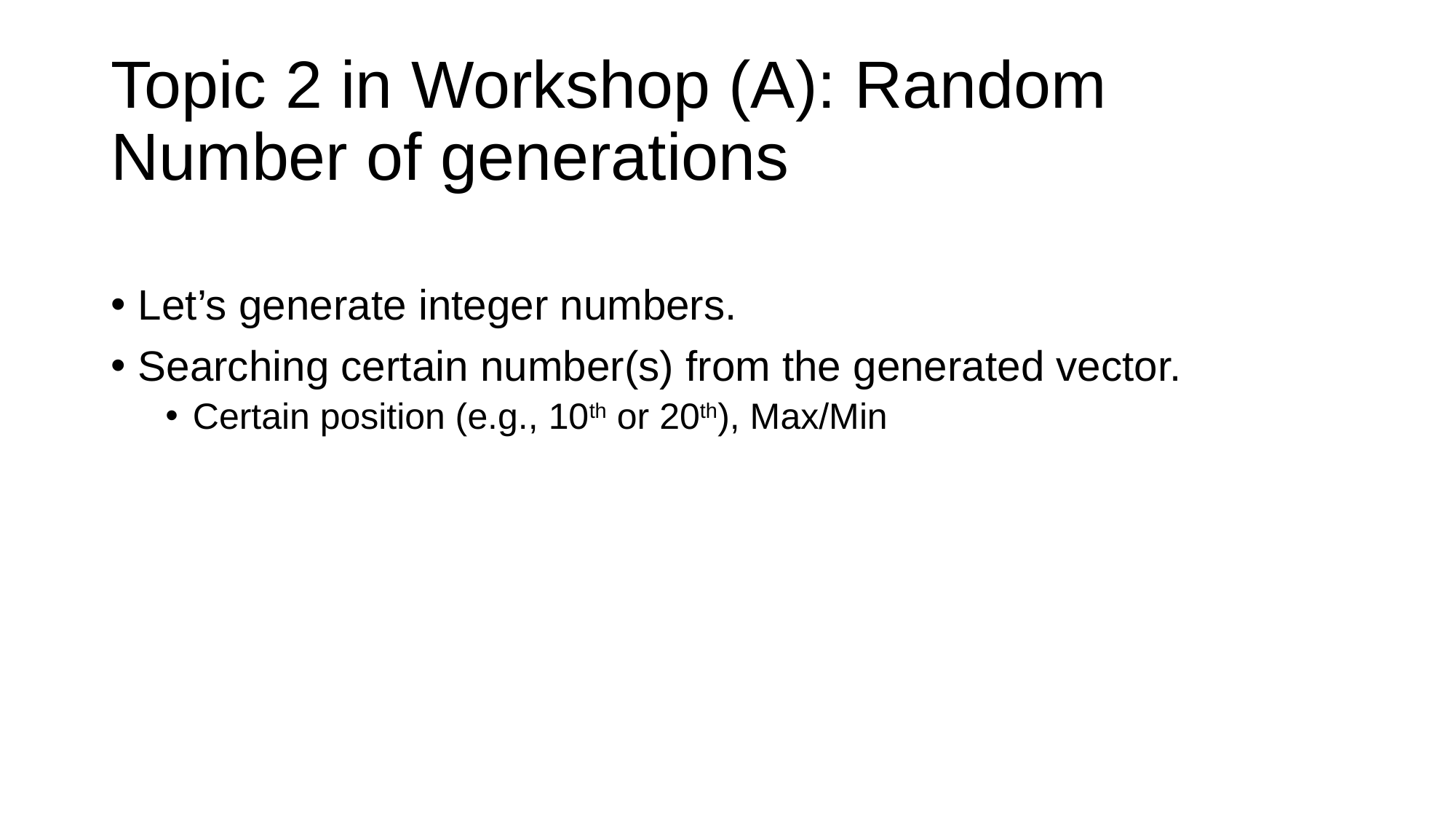

# Topic 2 in Workshop (A): Random Number of generations
Let’s generate integer numbers.
Searching certain number(s) from the generated vector.
Certain position (e.g., 10th or 20th), Max/Min